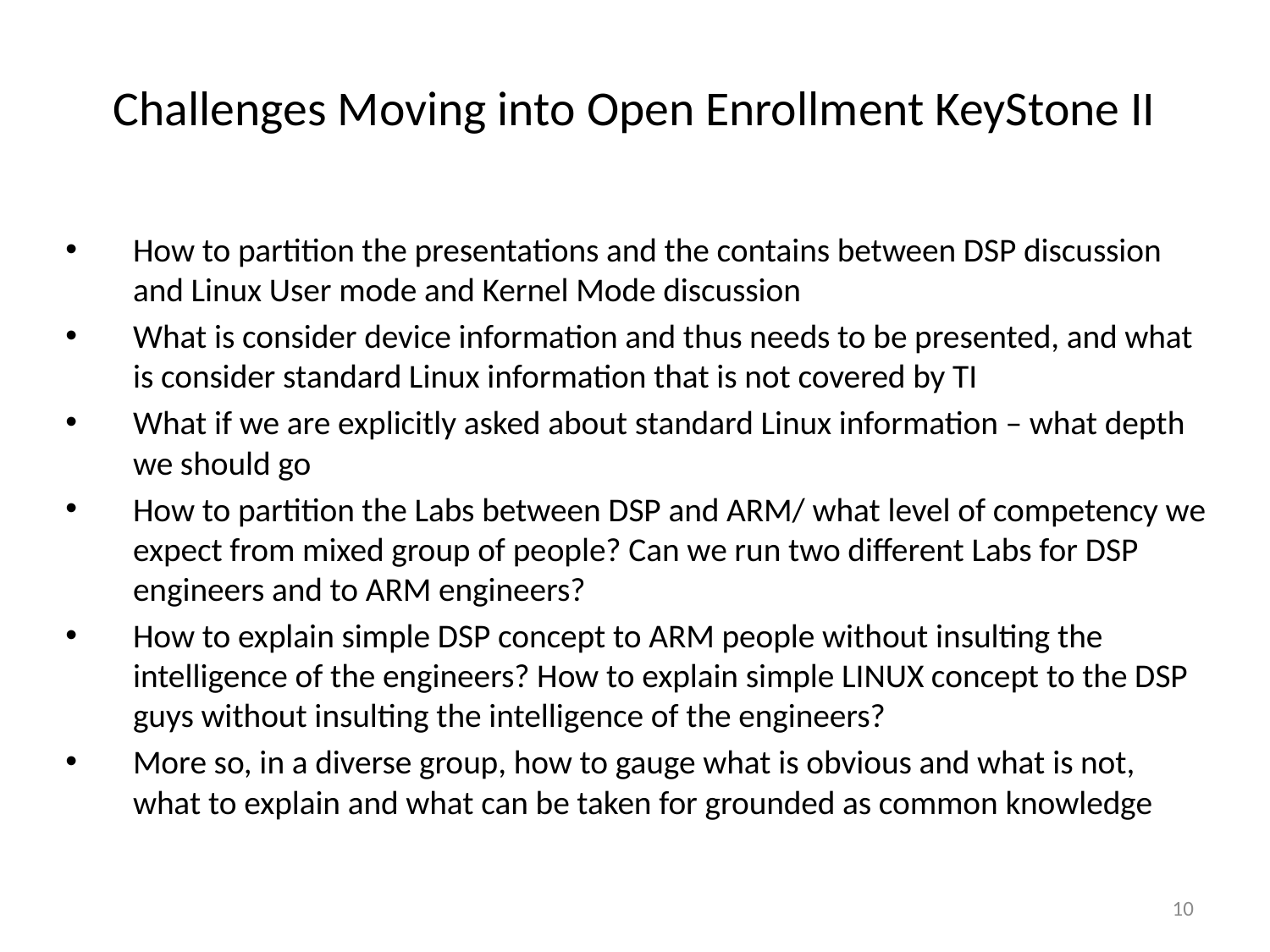

# Challenges Moving into Open Enrollment KeyStone II
How to partition the presentations and the contains between DSP discussion and Linux User mode and Kernel Mode discussion
What is consider device information and thus needs to be presented, and what is consider standard Linux information that is not covered by TI
What if we are explicitly asked about standard Linux information – what depth we should go
How to partition the Labs between DSP and ARM/ what level of competency we expect from mixed group of people? Can we run two different Labs for DSP engineers and to ARM engineers?
How to explain simple DSP concept to ARM people without insulting the intelligence of the engineers? How to explain simple LINUX concept to the DSP guys without insulting the intelligence of the engineers?
More so, in a diverse group, how to gauge what is obvious and what is not, what to explain and what can be taken for grounded as common knowledge

10